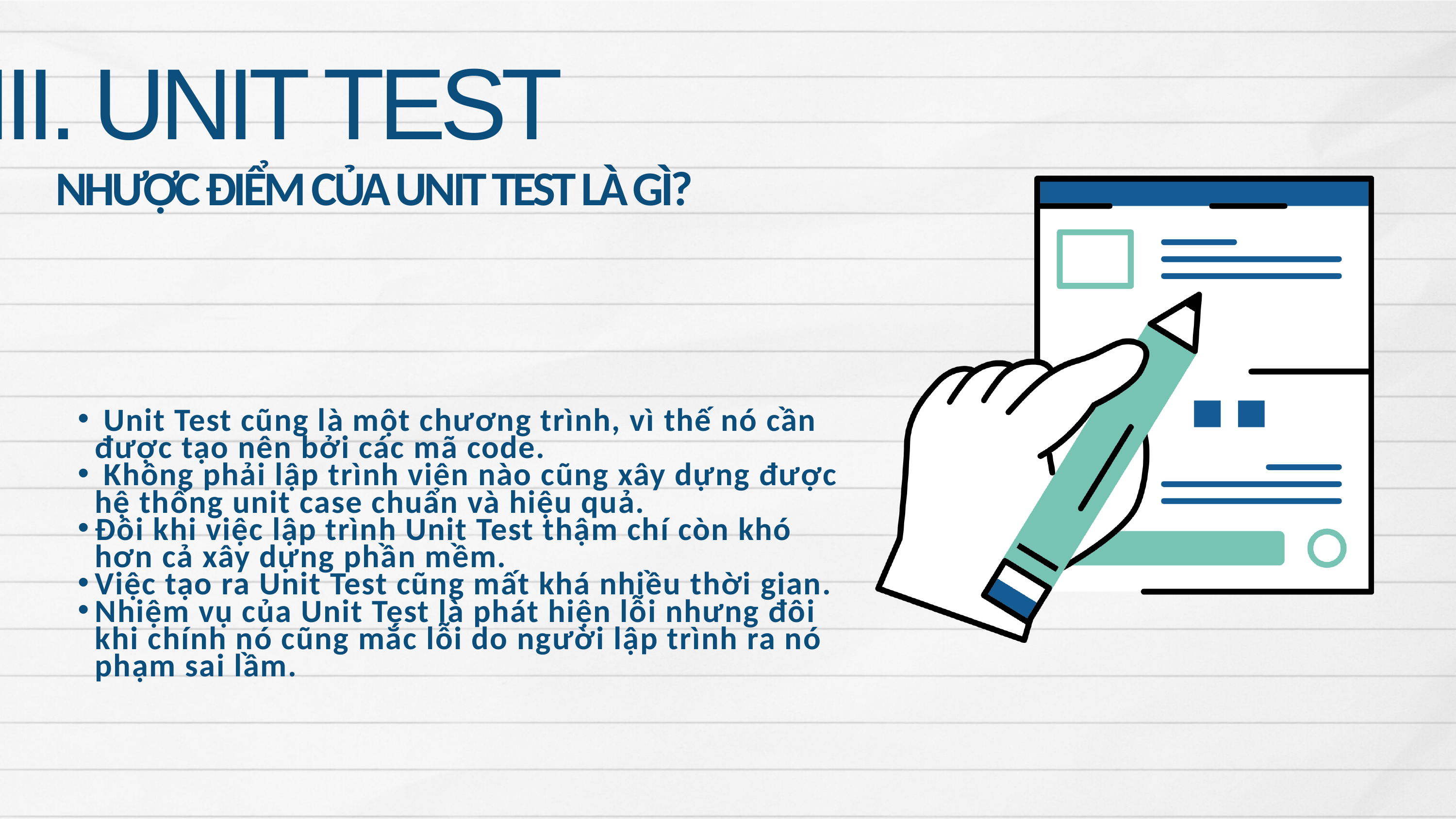

III. UNIT TEST
NHƯỢC ĐIỂM CỦA UNIT TEST LÀ GÌ?

 Unit Test cũng là một chương trình, vì thế nó cần được tạo nên bởi các mã code.
 Không phải lập trình viên nào cũng xây dựng được hệ thống unit case chuẩn và hiệu quả.
Đôi khi việc lập trình Unit Test thậm chí còn khó hơn cả xây dựng phần mềm.
Việc tạo ra Unit Test cũng mất khá nhiều thời gian.
Nhiệm vụ của Unit Test là phát hiện lỗi nhưng đôi khi chính nó cũng mắc lỗi do người lập trình ra nó phạm sai lầm.